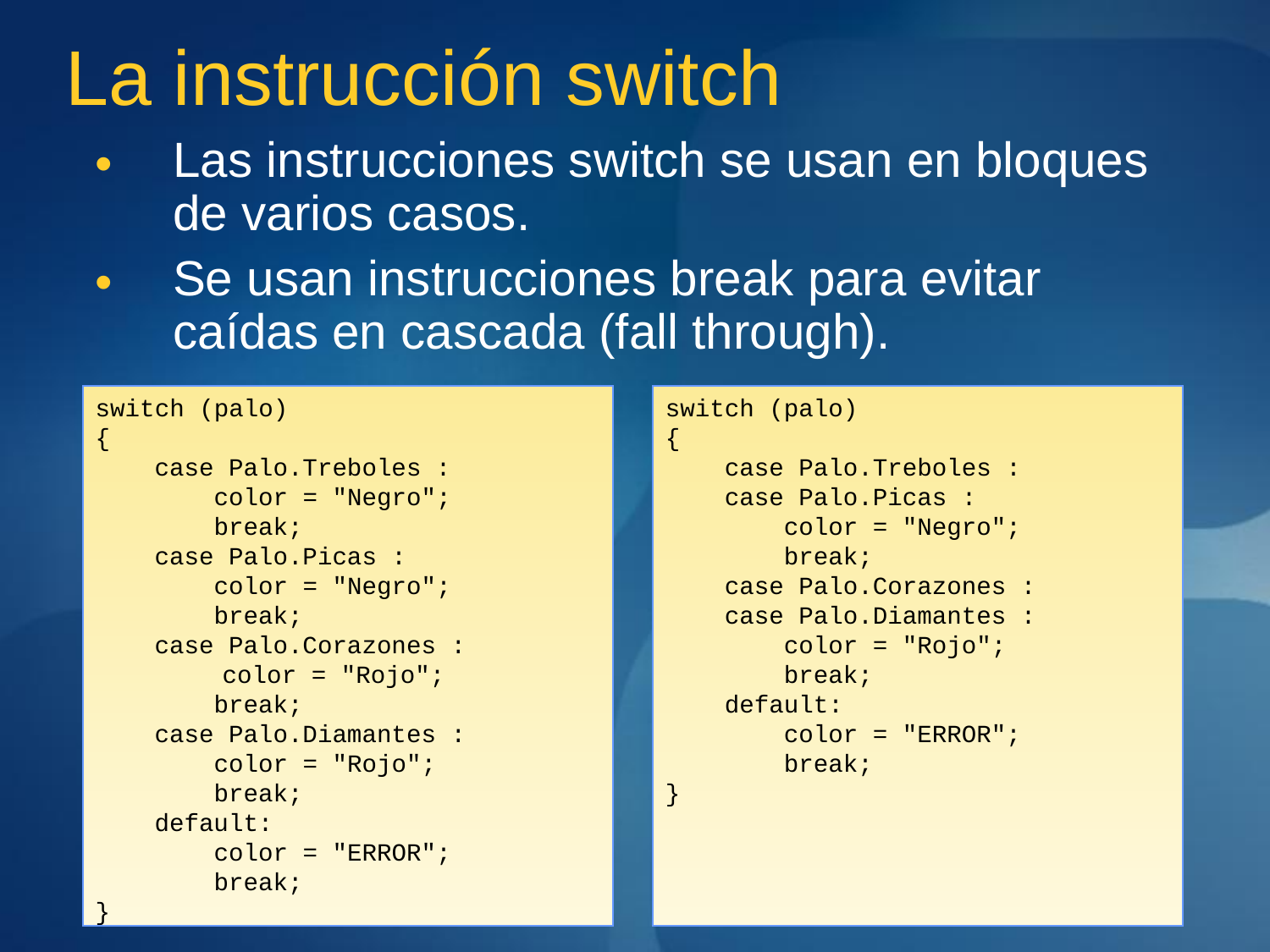

# La instrucción switch
Las instrucciones switch se usan en bloques de varios casos.
Se usan instrucciones break para evitar caídas en cascada (fall through).
switch (palo)
{
    case Palo.Treboles :
        color = "Negro";
        break;
    case Palo.Picas :
        color = "Negro";
        break;
    case Palo.Corazones :
	color = "Rojo";
        break;
    case Palo.Diamantes :
        color = "Rojo";
        break;
    default:
        color = "ERROR";
        break;
}
switch (palo)
{
    case Palo.Treboles :
    case Palo.Picas :
        color = "Negro";
        break;
    case Palo.Corazones :
    case Palo.Diamantes :
        color = "Rojo";
        break;
    default:
        color = "ERROR";
        break;
}